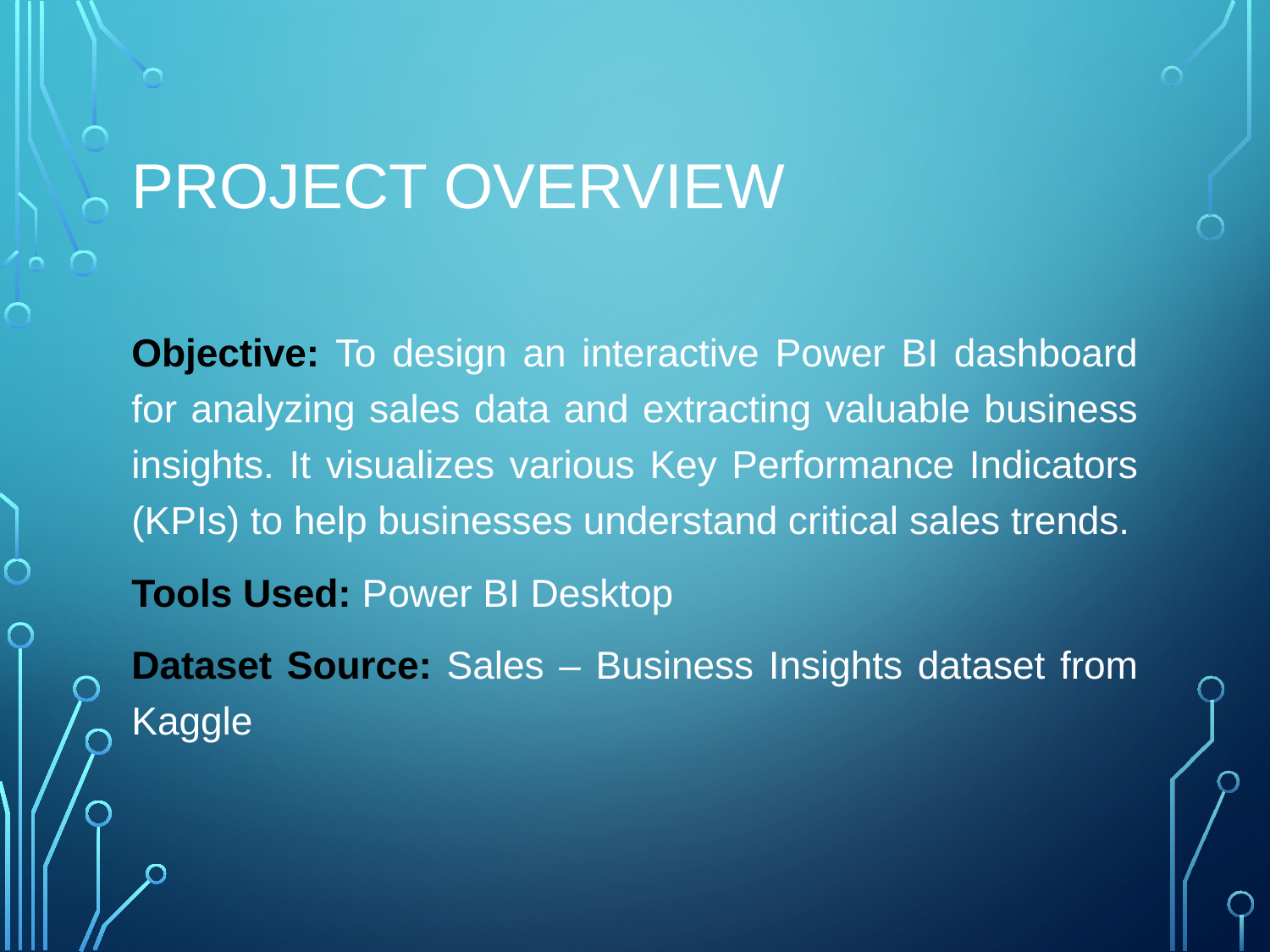

# Project Overview
Objective: To design an interactive Power BI dashboard for analyzing sales data and extracting valuable business insights. It visualizes various Key Performance Indicators (KPIs) to help businesses understand critical sales trends.
Tools Used: Power BI Desktop
Dataset Source: Sales – Business Insights dataset from Kaggle